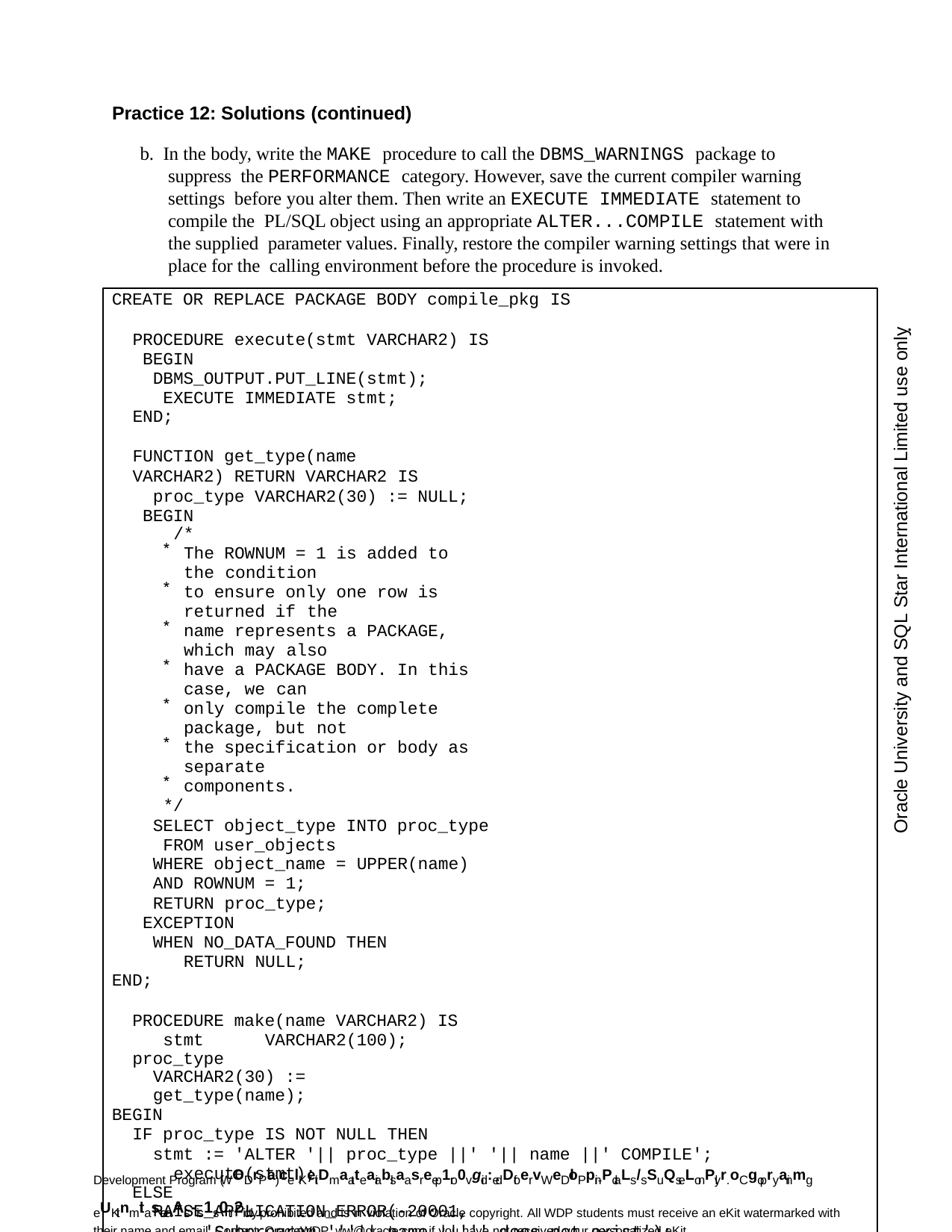

Practice 12: Solutions (continued)
b. In the body, write the MAKE procedure to call the DBMS_WARNINGS package to suppress  the PERFORMANCE category. However, save the current compiler warning settings  before you alter them. Then write an EXECUTE IMMEDIATE statement to compile the  PL/SQL object using an appropriate ALTER...COMPILE statement with the supplied  parameter values. Finally, restore the compiler warning settings that were in place for the  calling environment before the procedure is invoked.
CREATE OR REPLACE PACKAGE BODY compile_pkg IS

PROCEDURE execute(stmt VARCHAR2) IS  BEGIN
DBMS_OUTPUT.PUT_LINE(stmt);  EXECUTE IMMEDIATE stmt;
END;

FUNCTION get_type(name VARCHAR2) RETURN VARCHAR2 IS
proc_type VARCHAR2(30) := NULL;  BEGIN
/*
The ROWNUM = 1 is added to the condition
to ensure only one row is returned if the
name represents a PACKAGE, which may also
have a PACKAGE BODY. In this case, we can
only compile the complete package, but not
the specification or body as separate
components.
*/
SELECT object_type INTO proc_type  FROM user_objects
WHERE object_name = UPPER(name)
AND ROWNUM = 1;
RETURN proc_type;  EXCEPTION
WHEN NO_DATA_FOUND THEN  RETURN NULL;
END;

PROCEDURE make(name VARCHAR2) IS  stmt	VARCHAR2(100);
proc_type	VARCHAR2(30) := get_type(name);
BEGIN
IF proc_type IS NOT NULL THEN
stmt := 'ALTER '|| proc_type ||' '|| name ||' COMPILE';  execute(stmt);
ELSE
RAISE_APPLICATION_ERROR(-20001,
'Subprogram '''|| name ||''' does not exist');  END IF;
END make;
Oracle University and SQL Star International Limited use onlyฺ
Development Program (WODrPa)celKeit Dmaatteariablsaasree p1ro0vgid:edDfoervWeDloP pin-PclaLs/sSuQseLonPlyr. oCgopryainmg eUKitnmitasteriaAls -is1s0tr2ictly prohibited and is in  violation of Oracle copyright. All WDP students must receive an eKit watermarked with their name and email. Contact  OracleWDP_ww@oracle.com if you have not received your personalized eKit.